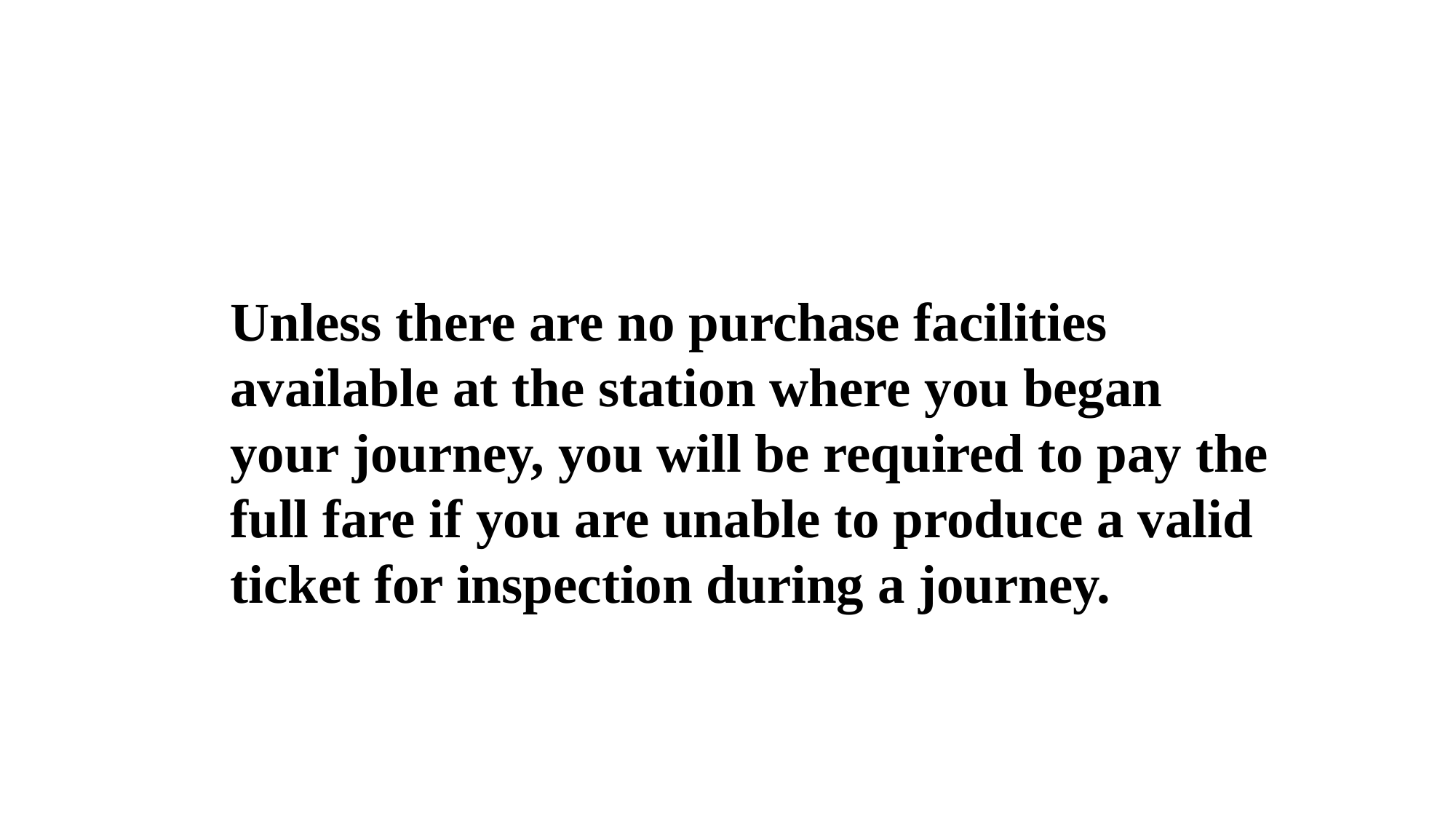

Unless there are no purchase facilities available at the station where you began your journey, you will be required to pay the full fare if you are unable to produce a valid ticket for inspection during a journey.